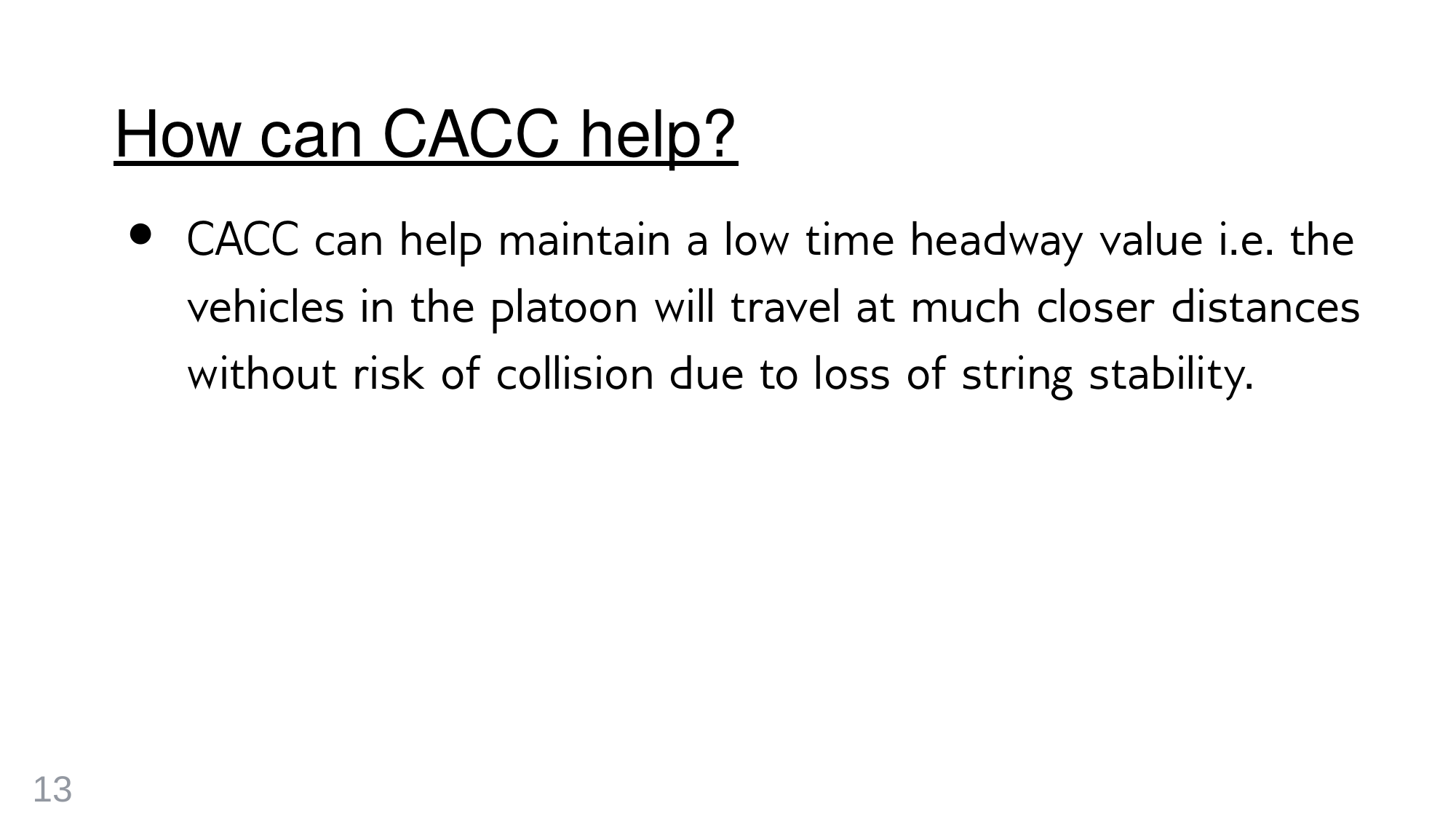

# How can CACC help?
CACC can help maintain a low time headway value i.e. the vehicles in the platoon will travel at much closer distances without risk of collision due to loss of string stability.

13